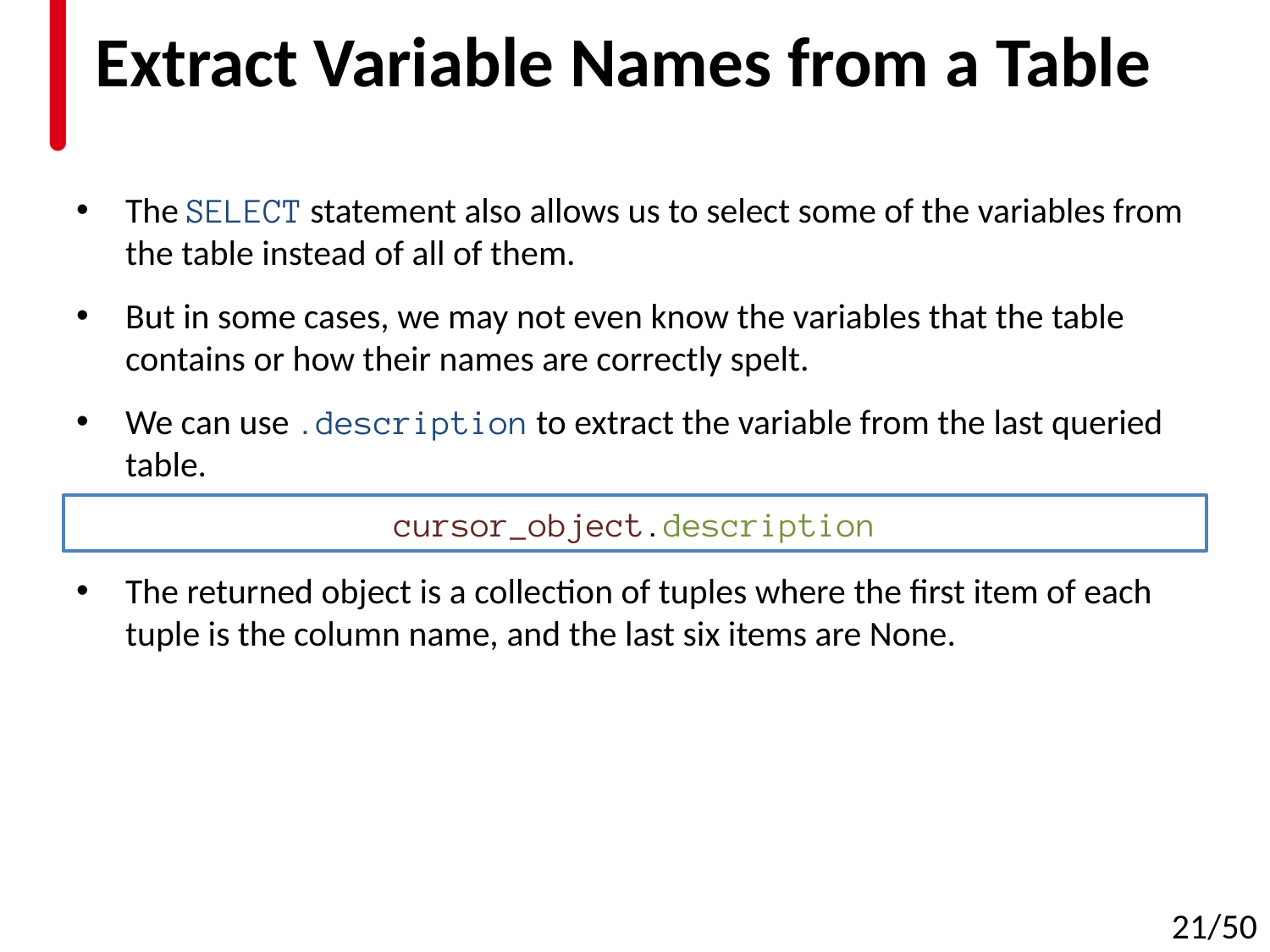

# Extract Variable Names from a Table
The SELECT statement also allows us to select some of the variables from the table instead of all of them.
But in some cases, we may not even know the variables that the table contains or how their names are correctly spelt.
We can use .description to extract the variable from the last queried table.

The returned object is a collection of tuples where the first item of each tuple is the column name, and the last six items are None.

cursor_object.description